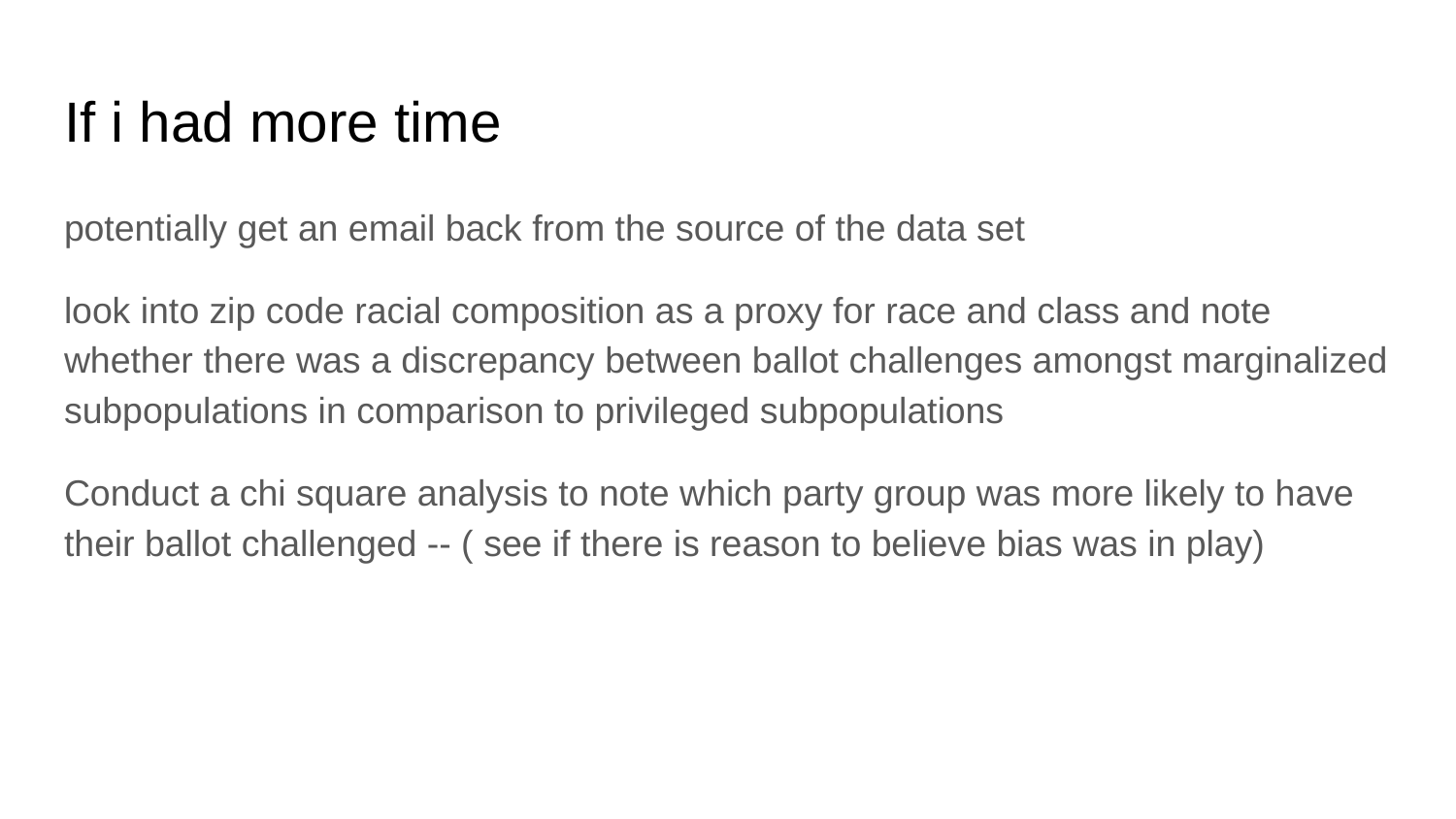

# If i had more time
potentially get an email back from the source of the data set
look into zip code racial composition as a proxy for race and class and note whether there was a discrepancy between ballot challenges amongst marginalized subpopulations in comparison to privileged subpopulations
Conduct a chi square analysis to note which party group was more likely to have their ballot challenged -- ( see if there is reason to believe bias was in play)